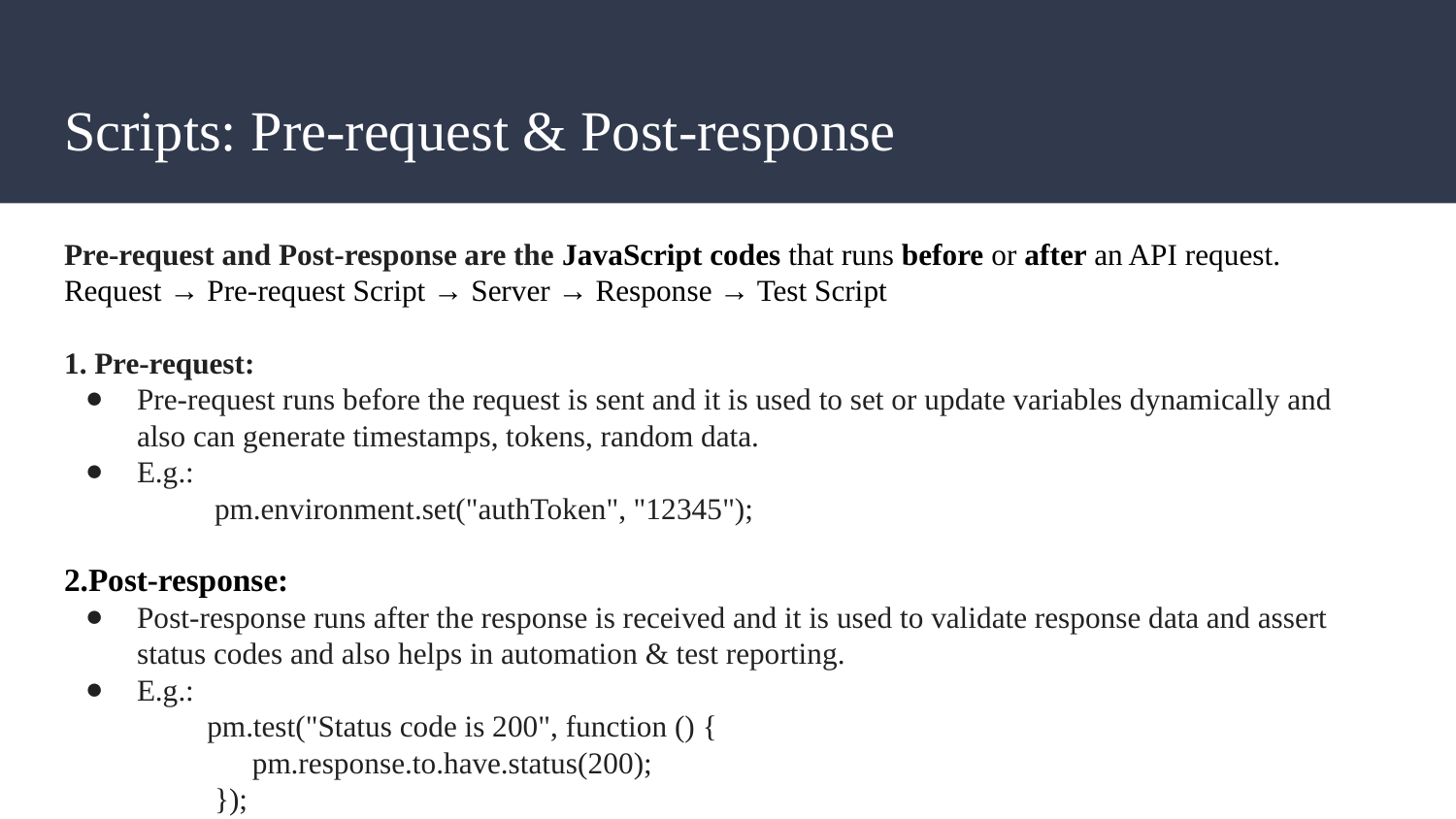

# Scripts: Pre-request & Post-response
Pre-request and Post-response are the JavaScript codes that runs before or after an API request.
Request → Pre-request Script → Server → Response → Test Script

1. Pre-request:
Pre-request runs before the request is sent and it is used to set or update variables dynamically and also can generate timestamps, tokens, random data.
E.g.:
                    pm.environment.set("authToken", "12345");

2.Post-response:
Post-response runs after the response is received and it is used to validate response data and assert status codes and also helps in automation & test reporting.
E.g.:
                   pm.test("Status code is 200", function () {
                         pm.response.to.have.status(200);
                    });